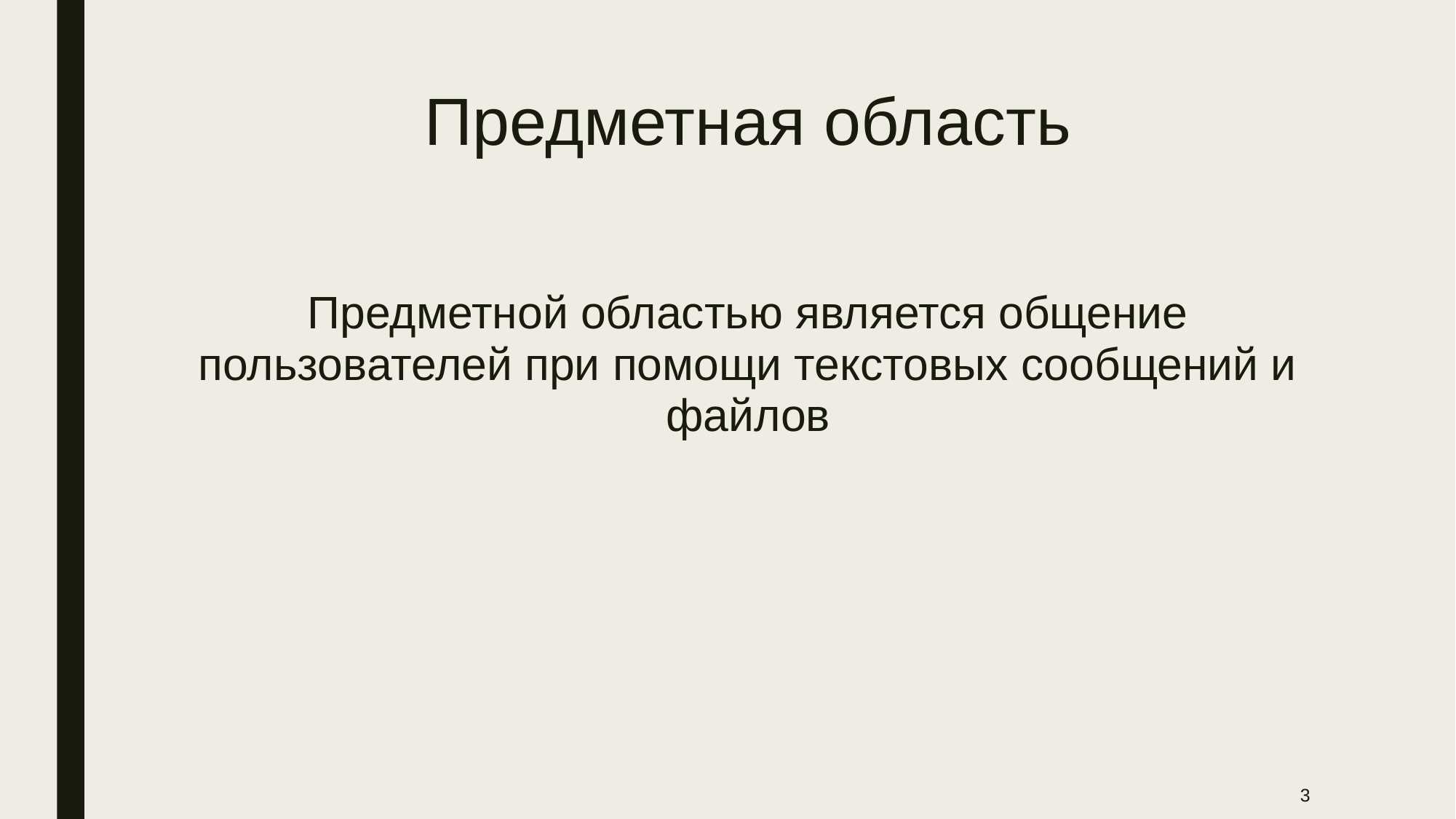

# Предметная область
Предметной областью является общение пользователей при помощи текстовых сообщений и файлов
3